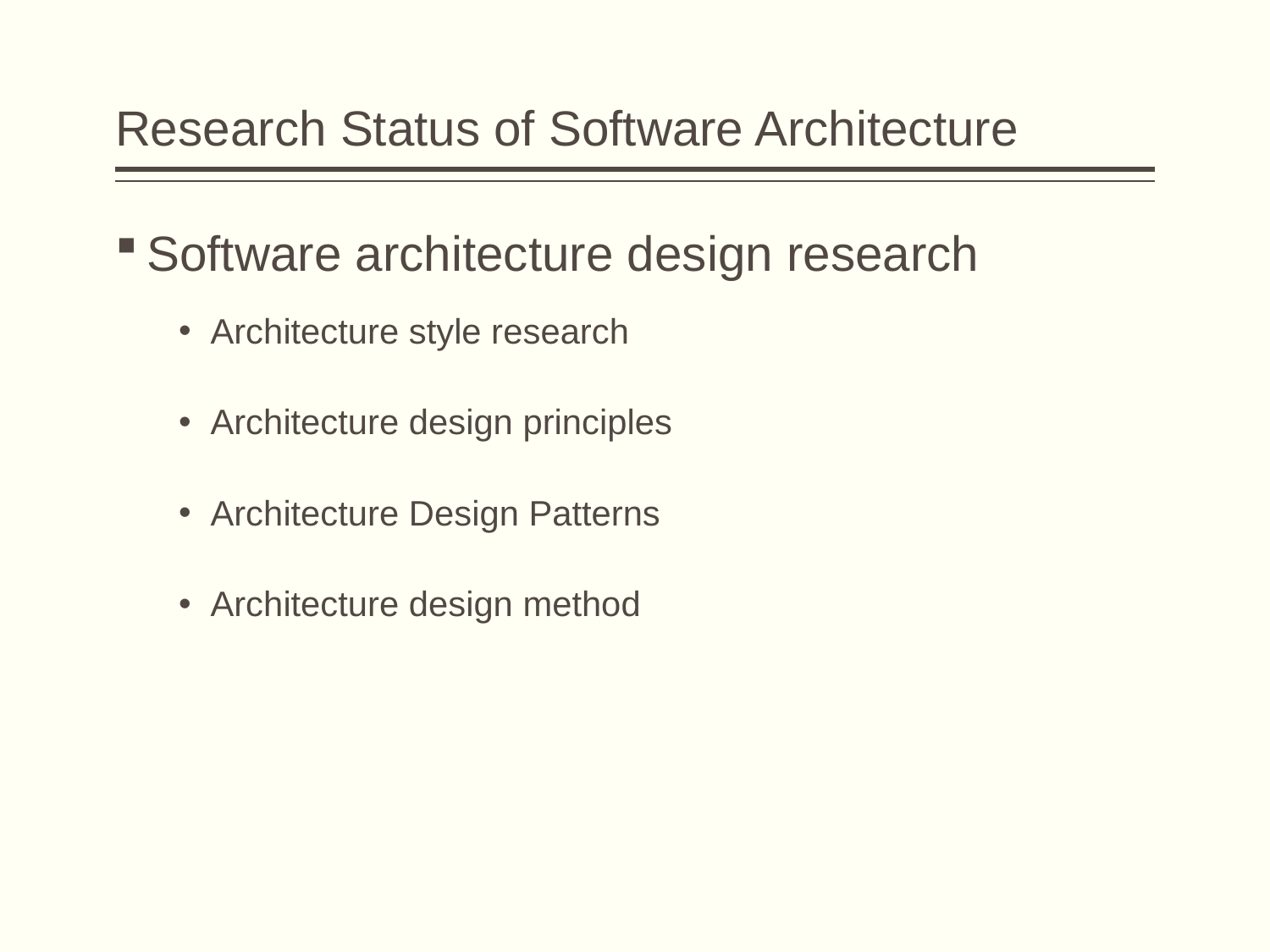

# Research Status of Software Architecture
Software architecture design research
Architecture style research
Architecture design principles
Architecture Design Patterns
Architecture design method